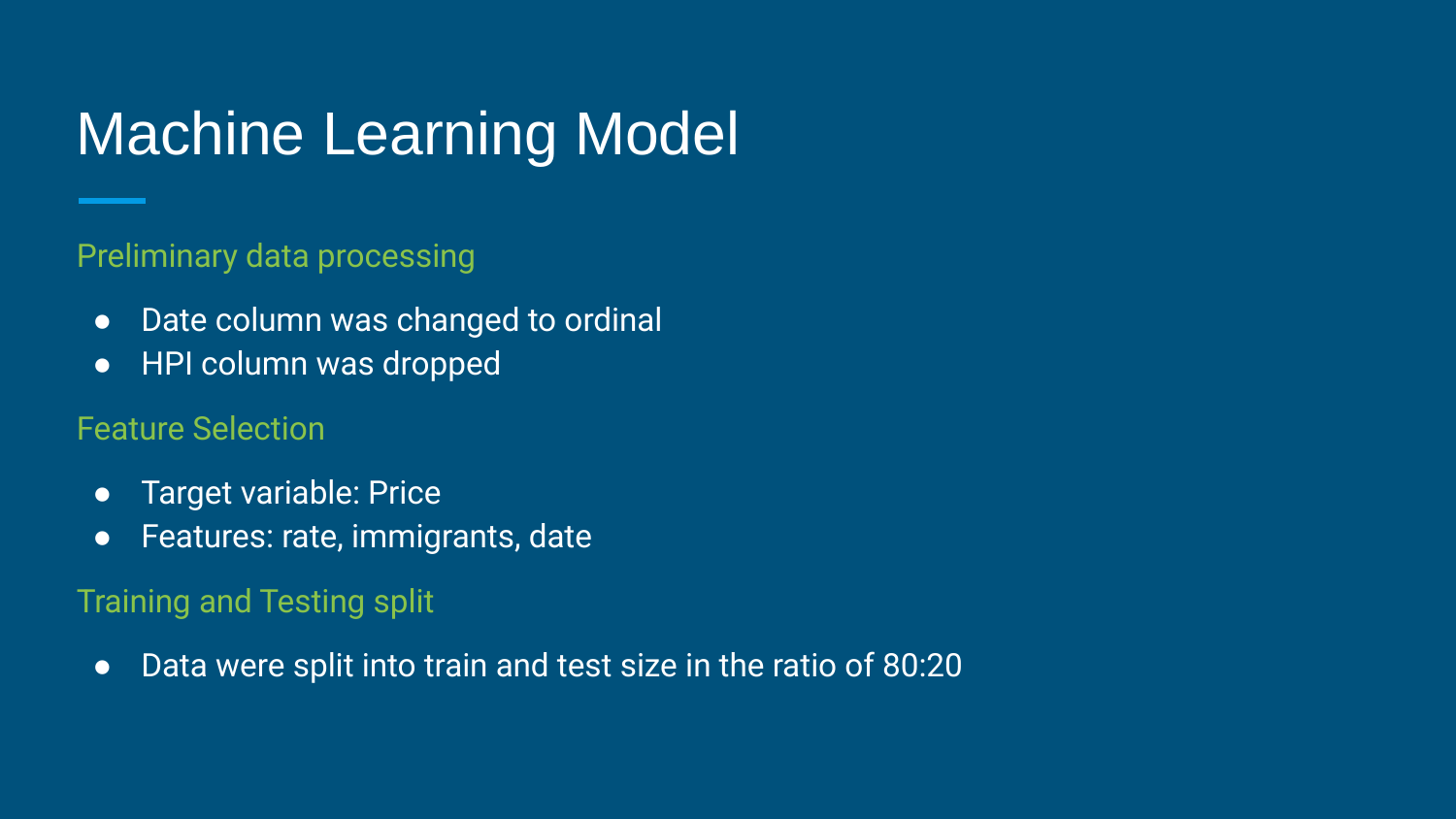

# Machine Learning Model
Preliminary data processing
Date column was changed to ordinal
HPI column was dropped
Feature Selection
Target variable: Price
Features: rate, immigrants, date
Training and Testing split
Data were split into train and test size in the ratio of 80:20